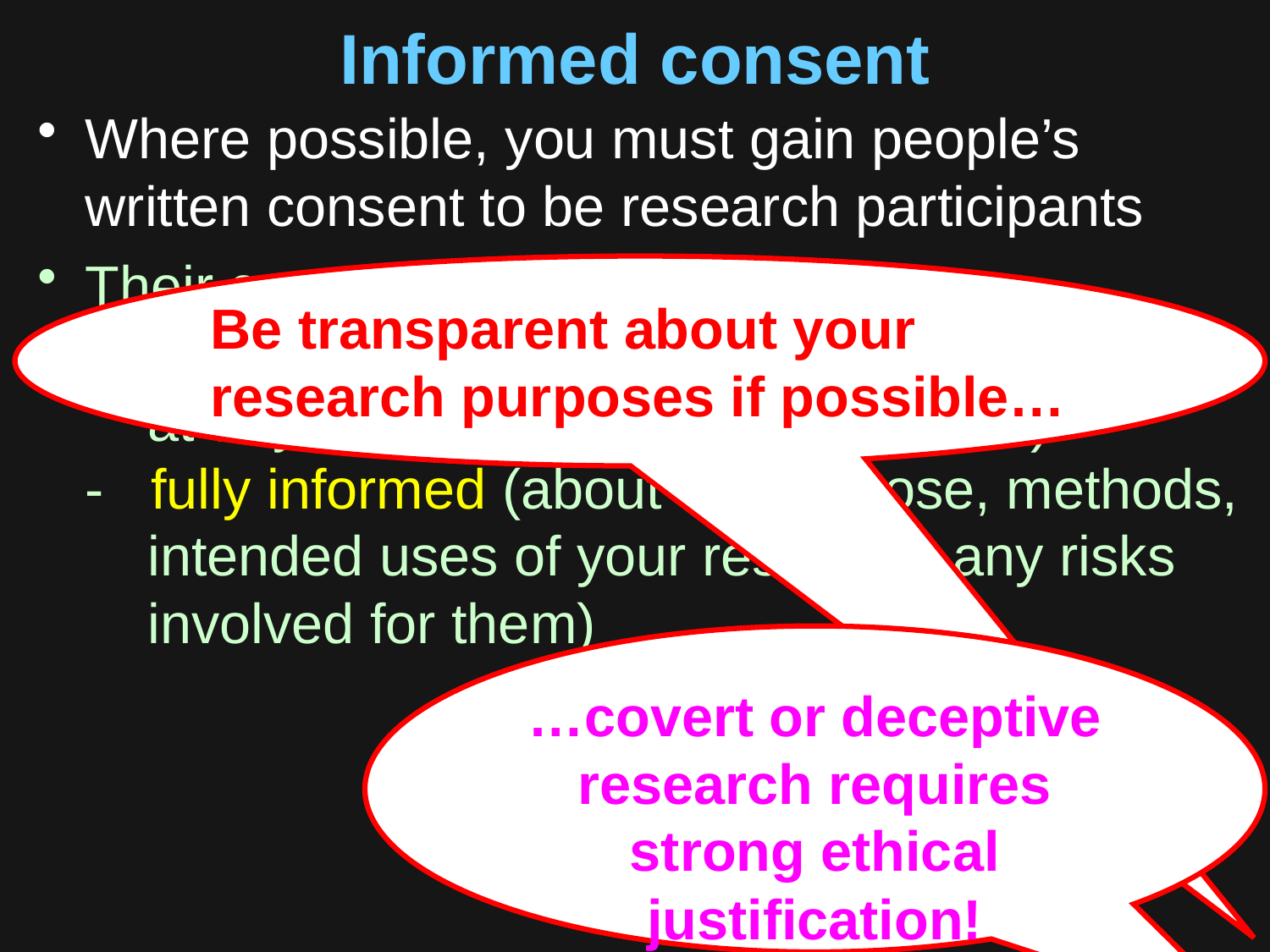

# Informed consent
Where possible, you must gain people’s written consent to be research participants
Their consent must normally be
-   freely given (they may refuse, or withdraw
    at any time, without giving a reason)
-   fully informed (about the purpose, methods,
    intended uses of your research, any risks
    involved for them)
Be transparent about your research purposes if possible…
…covert or deceptive research requires strong ethical justification!